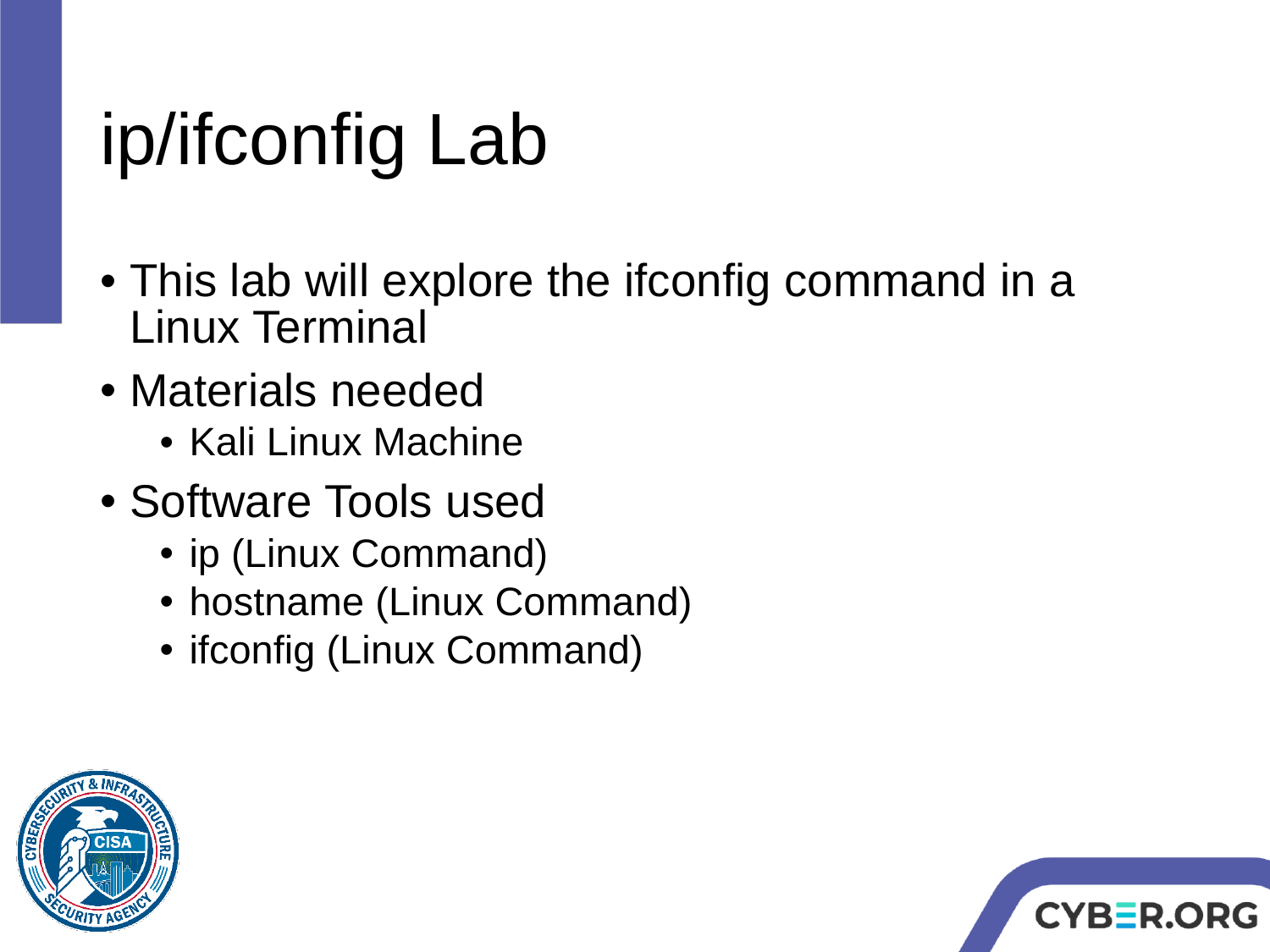

# ip/ifconfig Lab
This lab will explore the ifconfig command in a Linux Terminal
Materials needed
Kali Linux Machine
Software Tools used
ip (Linux Command)
hostname (Linux Command)
ifconfig (Linux Command)